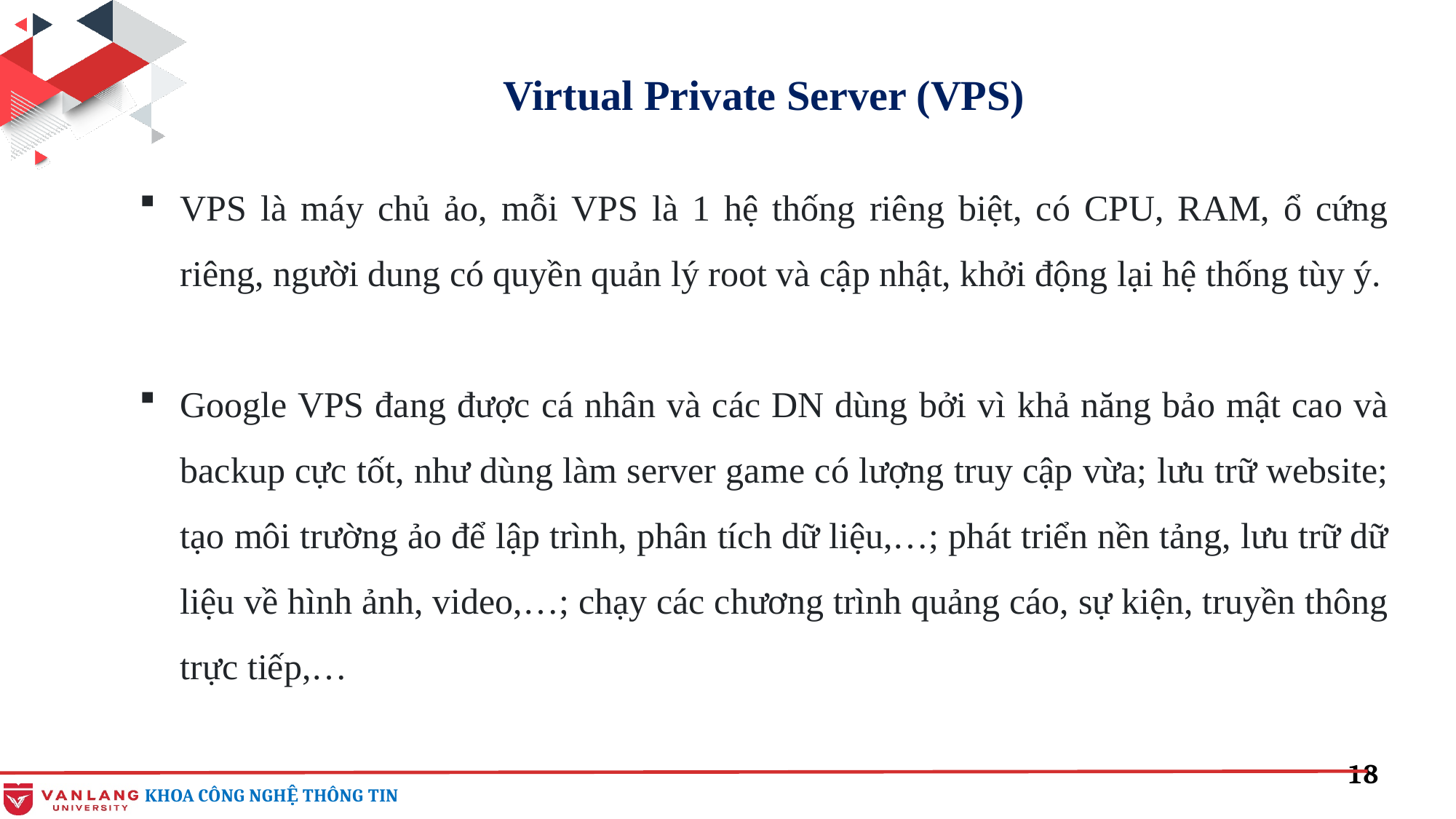

Virtual Private Server (VPS)

VPS là máy chủ ảo, mỗi VPS là 1 hệ thống riêng biệt, có CPU, RAM, ổ cứng riêng, người dung có quyền quản lý root và cập nhật, khởi động lại hệ thống tùy ý.

Google VPS đang được cá nhân và các DN dùng bởi vì khả năng bảo mật cao và backup cực tốt, như dùng làm server game có lượng truy cập vừa; lưu trữ website; tạo môi trường ảo để lập trình, phân tích dữ liệu,…; phát triển nền tảng, lưu trữ dữ liệu về hình ảnh, video,…; chạy các chương trình quảng cáo, sự kiện, truyền thông trực tiếp,…